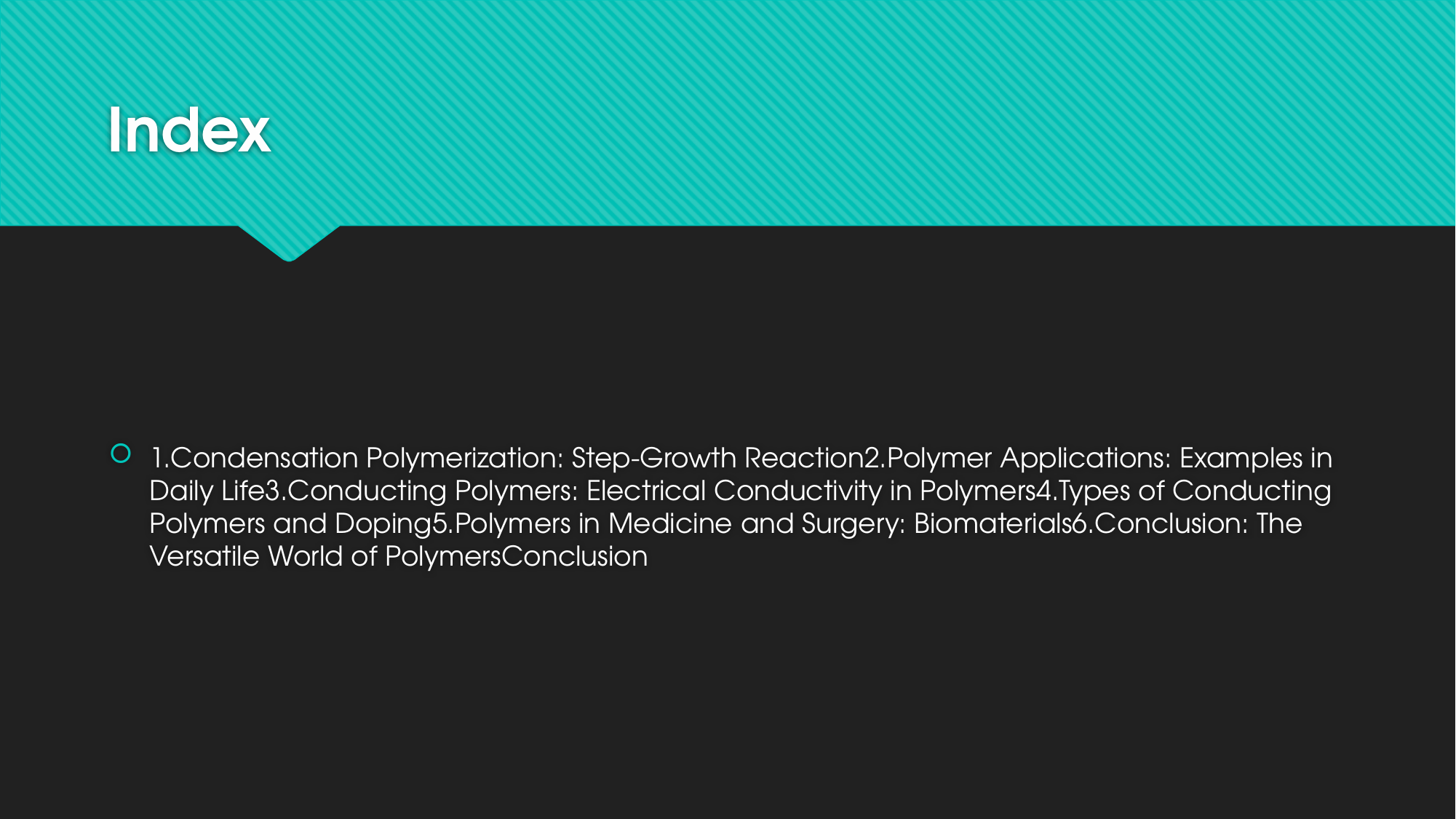

# Index

1.Condensation Polymerization: Step-Growth Reaction2.Polymer Applications: Examples in Daily Life3.Conducting Polymers: Electrical Conductivity in Polymers4.Types of Conducting Polymers and Doping5.Polymers in Medicine and Surgery: Biomaterials6.Conclusion: The Versatile World of PolymersConclusion